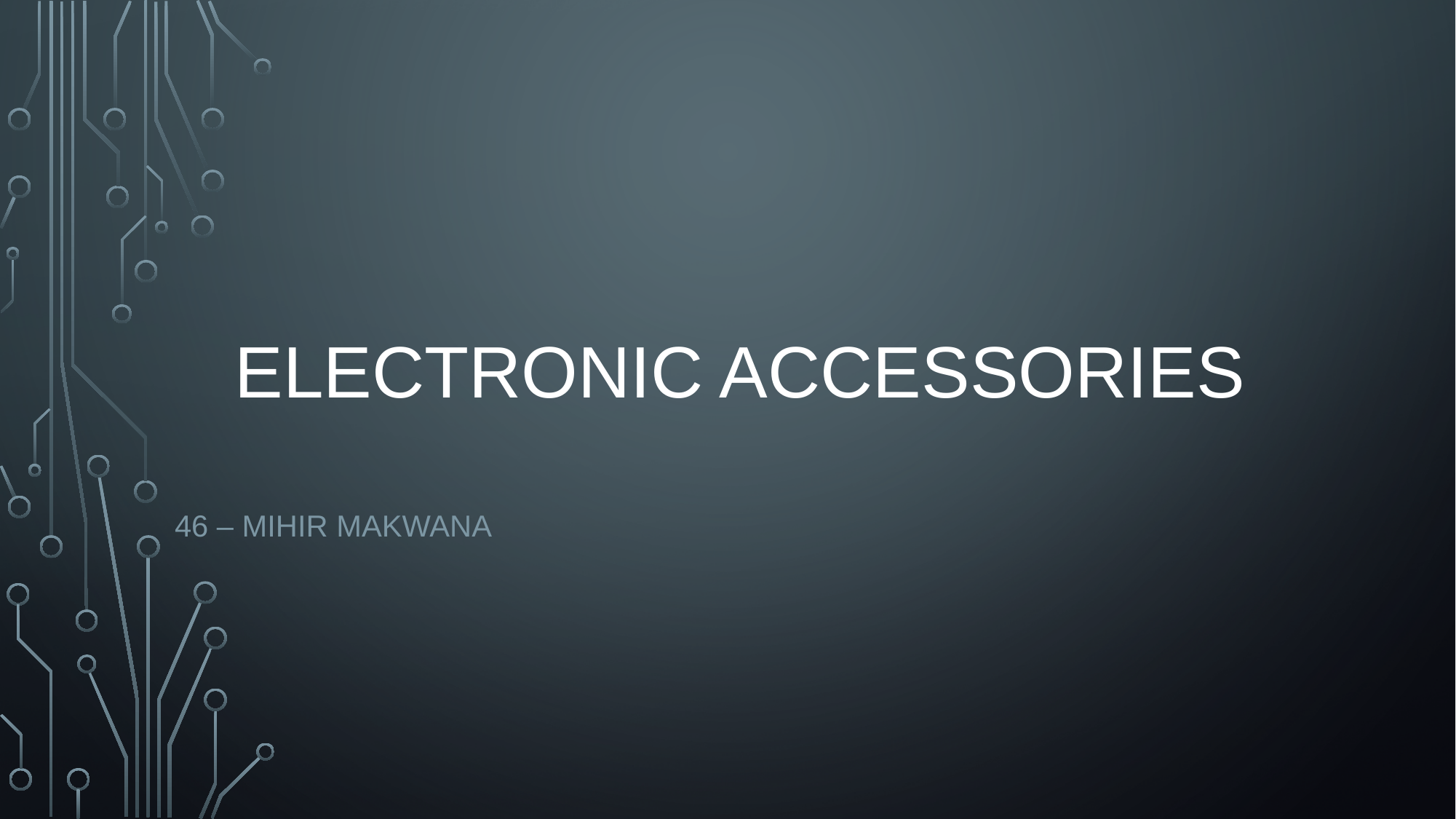

# Electronic accessories
46 – MIHIR MAKWANA